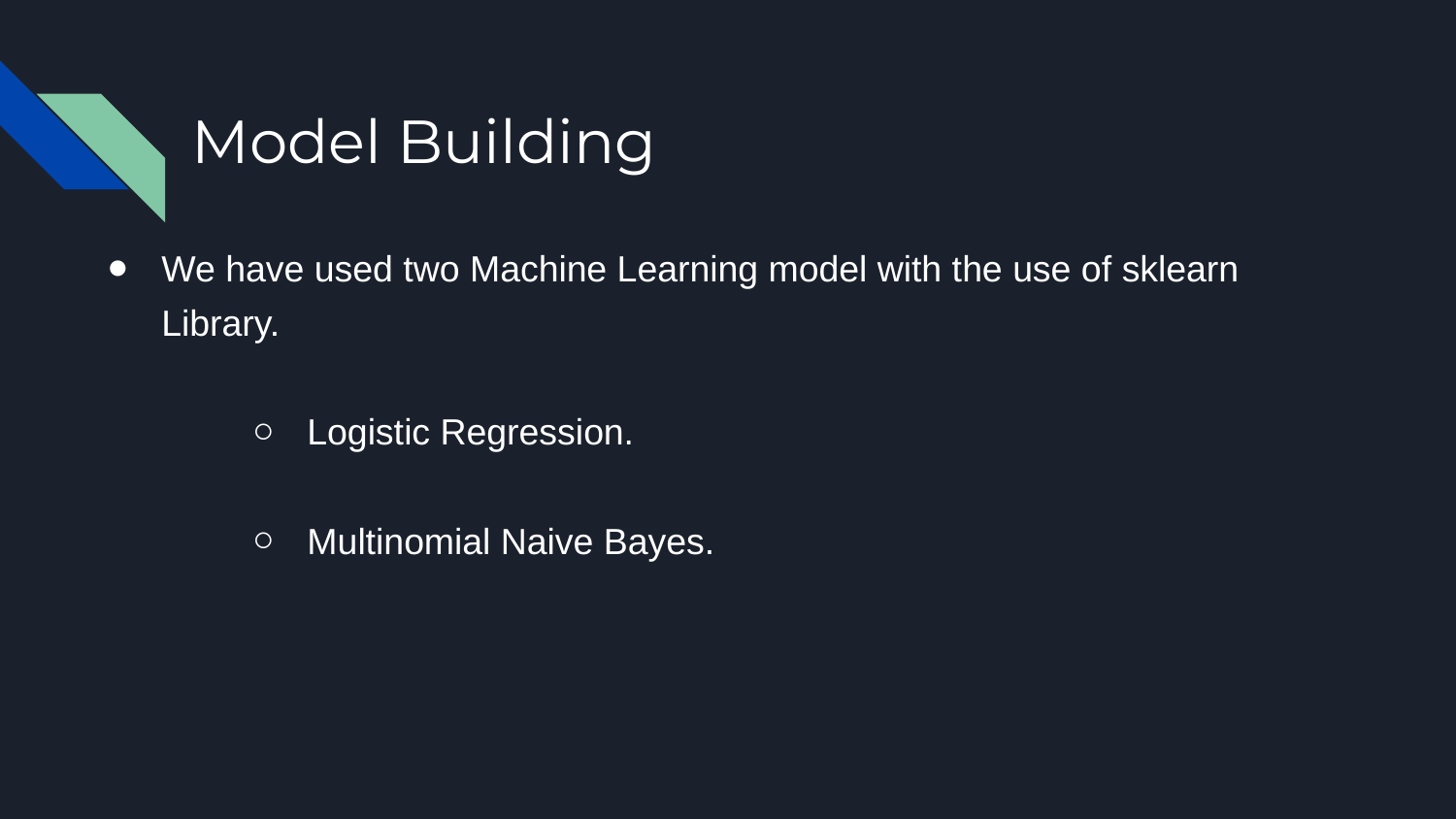

# Model Building
We have used two Machine Learning model with the use of sklearn Library.

Logistic Regression.

Multinomial Naive Bayes.